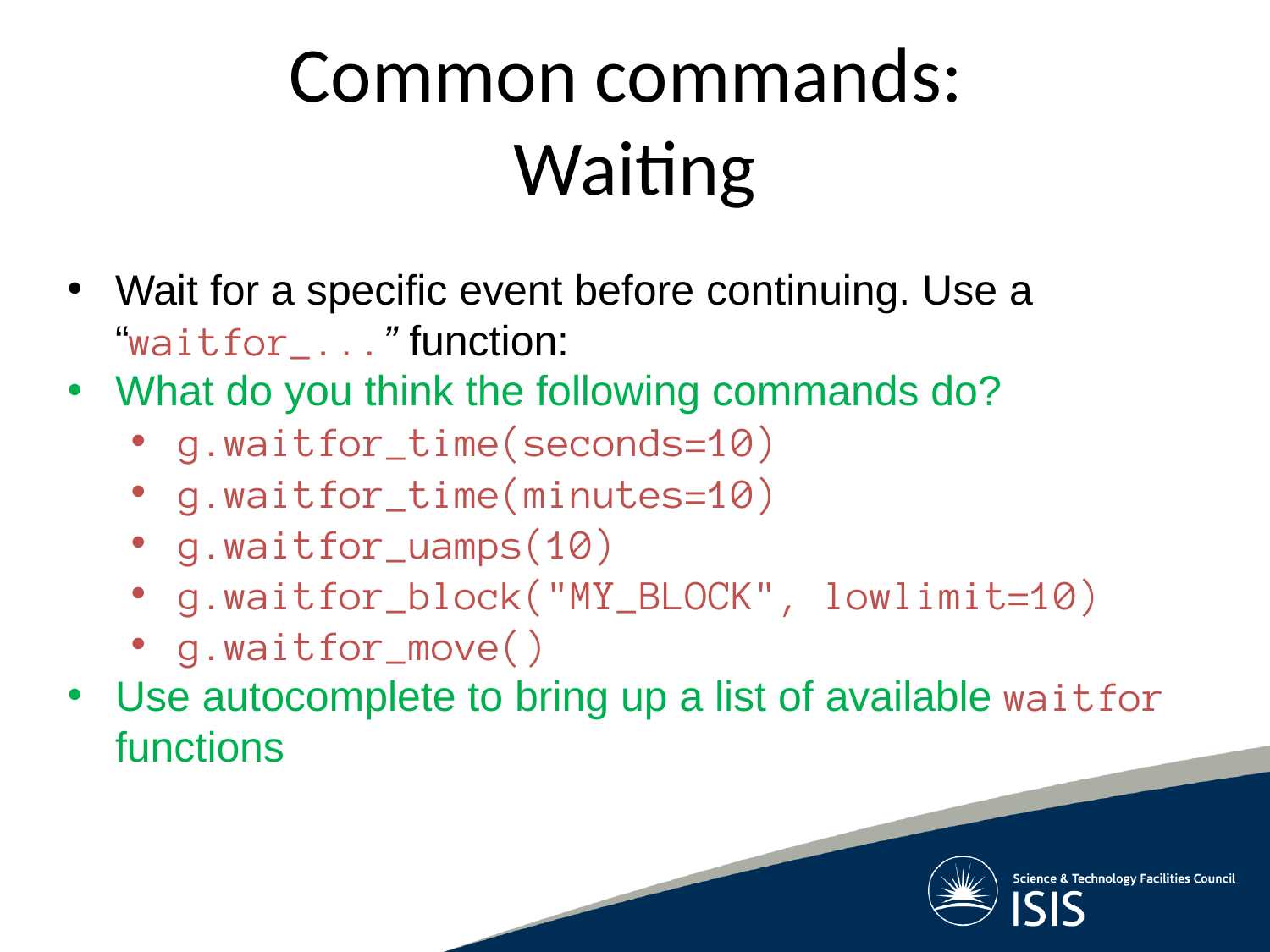

# Common commands: Waiting
Wait for a specific event before continuing. Use a “waitfor_...” function:
What do you think the following commands do?
g.waitfor_time(seconds=10)
g.waitfor_time(minutes=10)
g.waitfor_uamps(10)
g.waitfor_block("MY_BLOCK", lowlimit=10)
g.waitfor_move()
Use autocomplete to bring up a list of available waitfor functions